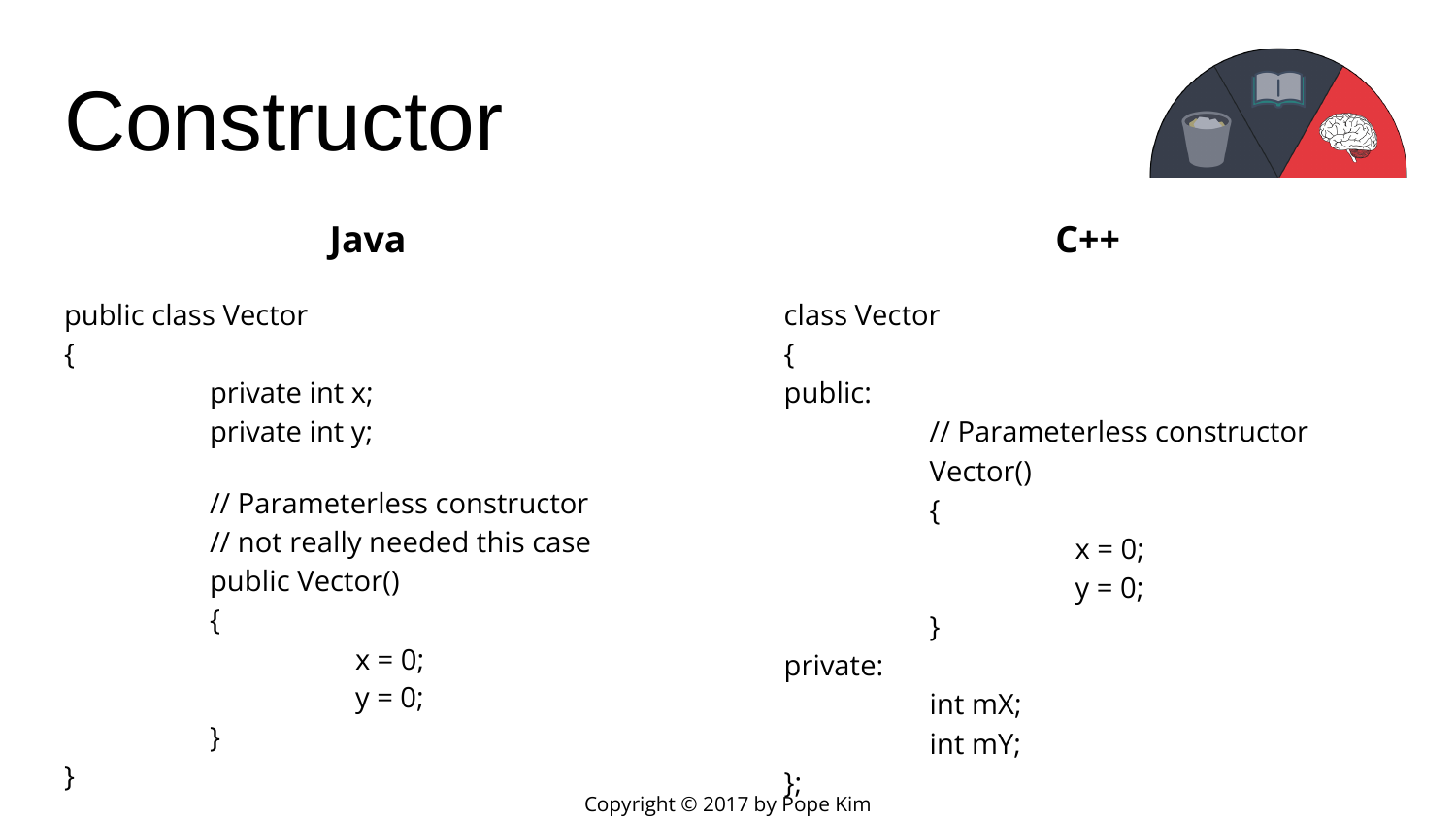

# Constructor
Java
public class Vector
{
	private int x;
	private int y;
	// Parameterless constructor
	// not really needed this case
	public Vector()
	{
		x = 0;
		y = 0;
	}
}
C++
class Vector
{
public:
	// Parameterless constructor
	Vector()
	{
		x = 0;
		y = 0;
	}
private:
	int mX;
	int mY;
};